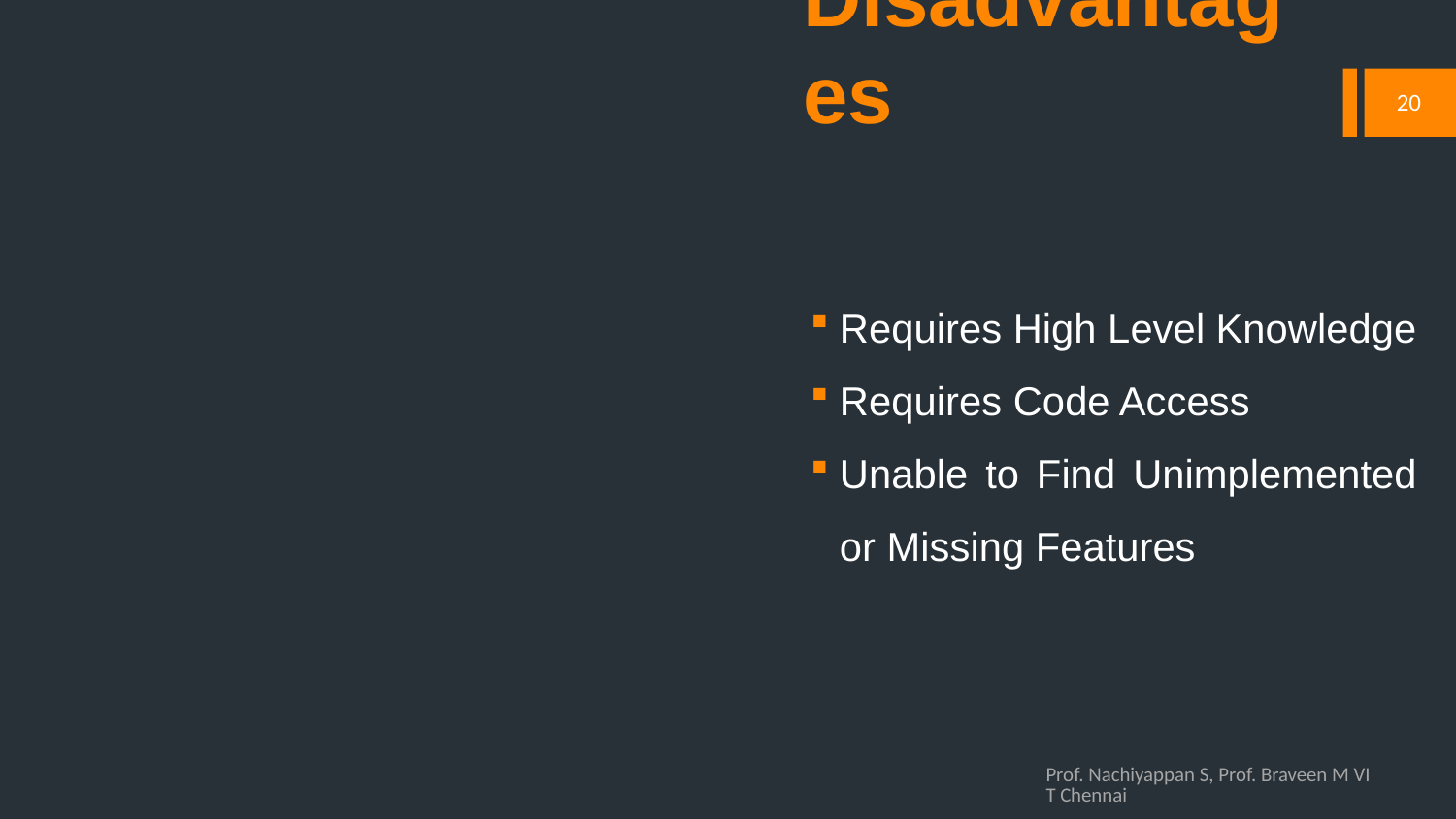

# Disadvantages
20
Requires High Level Knowledge
Requires Code Access
Unable to Find Unimplemented or Missing Features

Prof. Nachiyappan S, Prof. Braveen M VIT Chennai